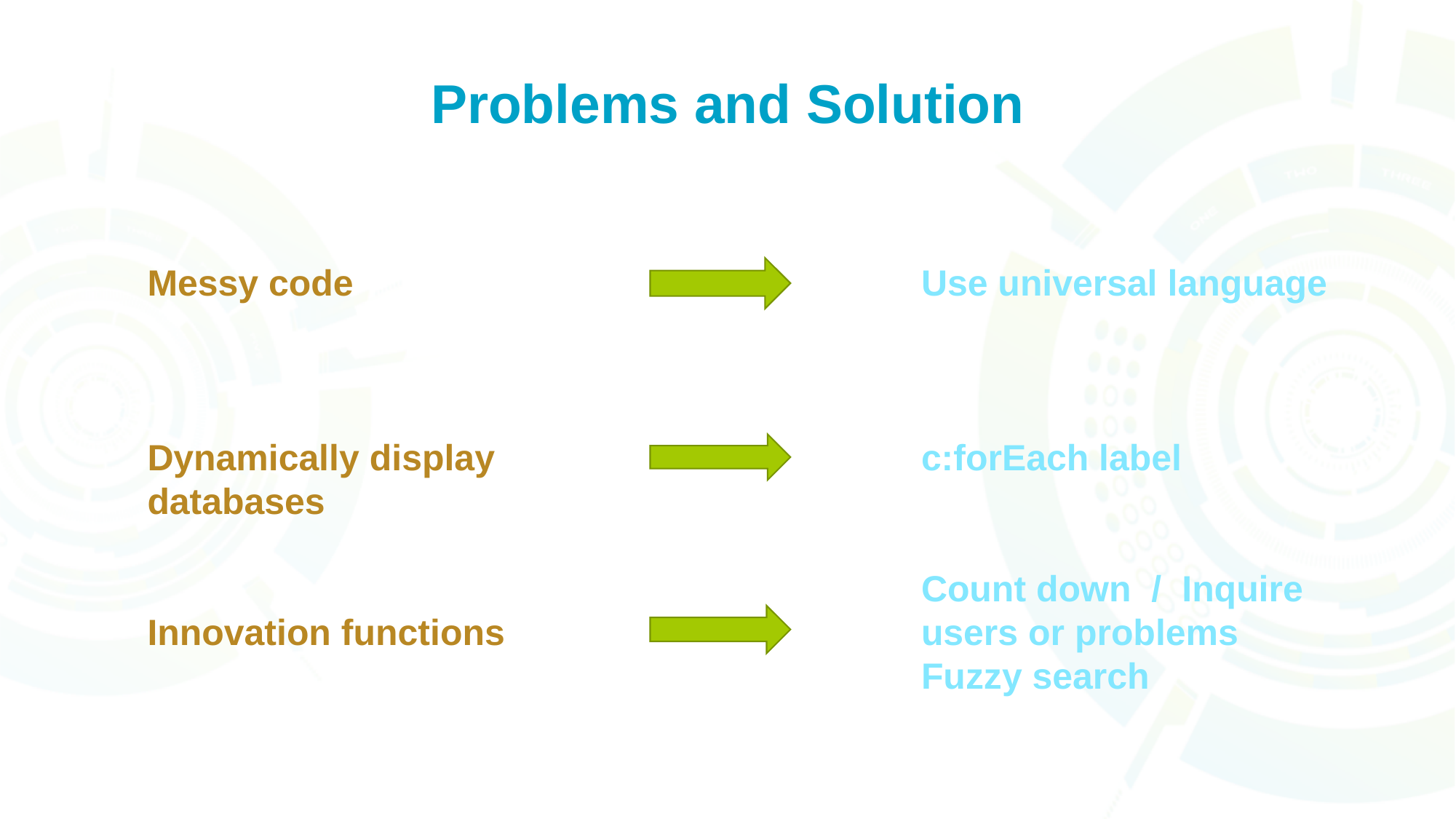

Problems and Solution
Messy code

Dynamically display databases

Innovation functions
Use universal language

c:forEach label

Count down  /  Inquire users or problems
Fuzzy search